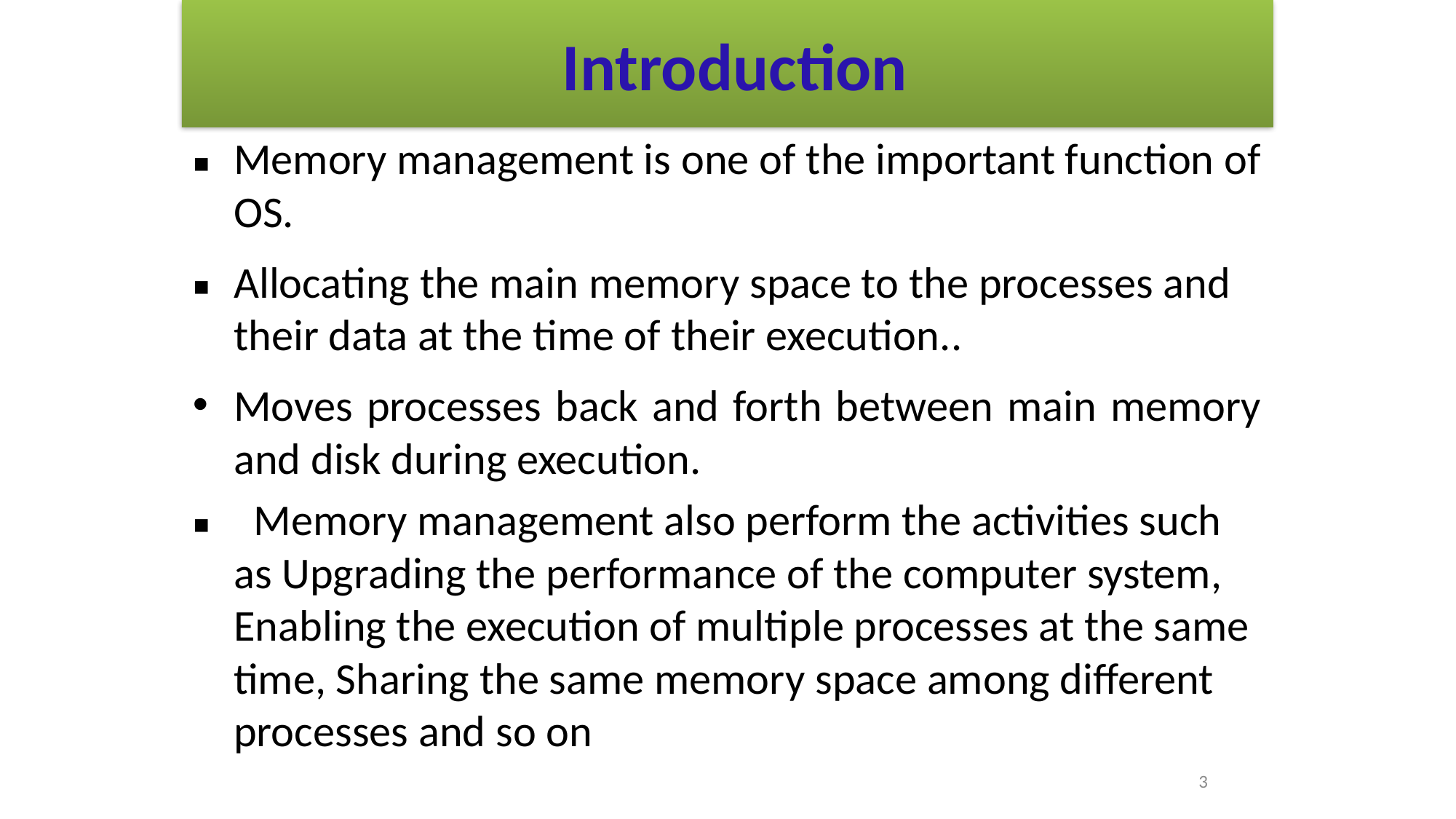

# Introduction
Memory management is one of the important function of OS.
Allocating the main memory space to the processes and their data at the time of their execution..
Moves processes back and forth between main memory and disk during execution.
  Memory management also perform the activities such as Upgrading the performance of the computer system, Enabling the execution of multiple processes at the same time, Sharing the same memory space among different processes and so on
3